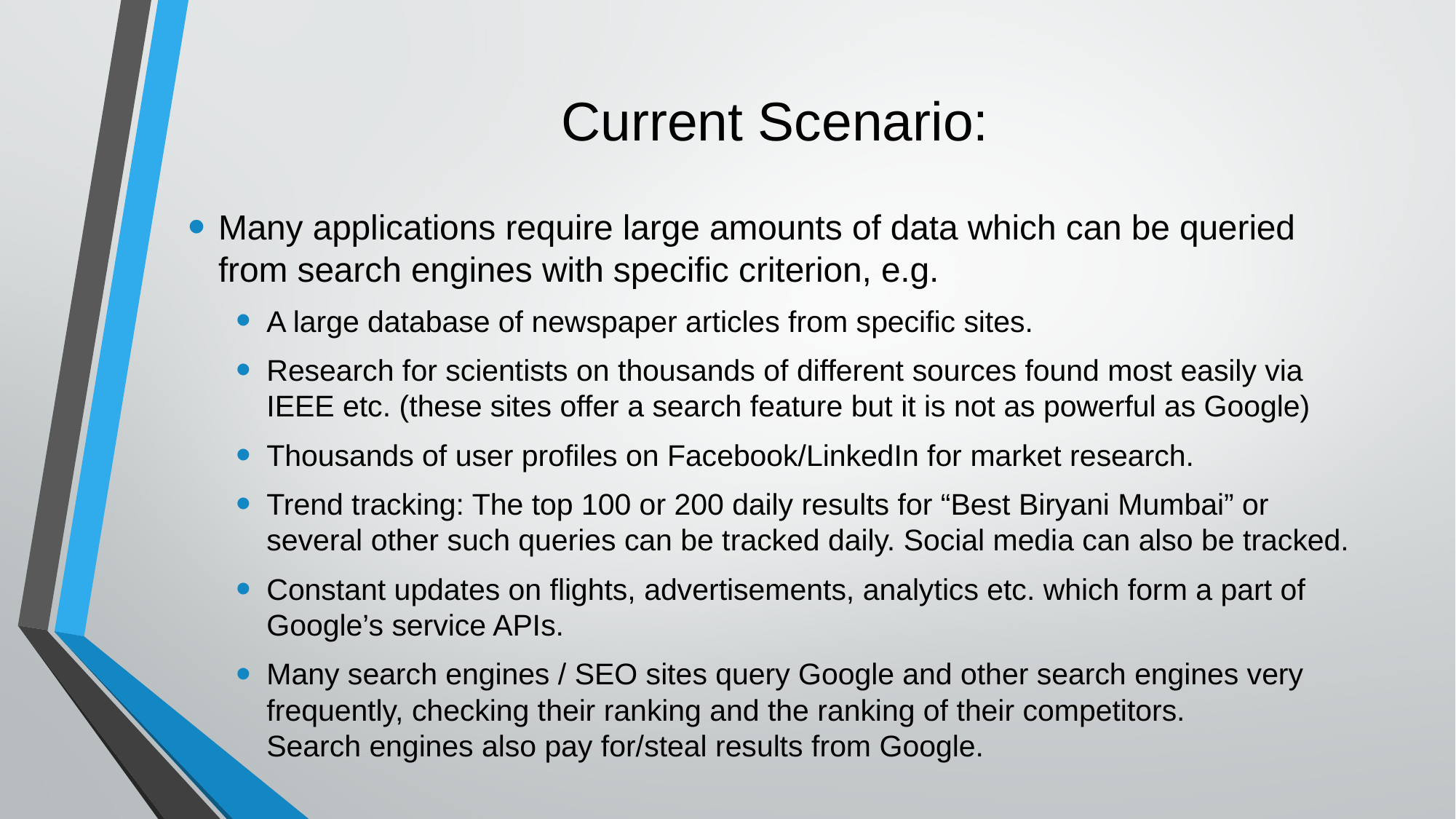

# Current Scenario:
Many applications require large amounts of data which can be queried from search engines with specific criterion, e.g.
A large database of newspaper articles from specific sites.
Research for scientists on thousands of different sources found most easily via IEEE etc. (these sites offer a search feature but it is not as powerful as Google)
Thousands of user profiles on Facebook/LinkedIn for market research.
Trend tracking: The top 100 or 200 daily results for “Best Biryani Mumbai” or several other such queries can be tracked daily. Social media can also be tracked.
Constant updates on flights, advertisements, analytics etc. which form a part of Google’s service APIs.
Many search engines / SEO sites query Google and other search engines very frequently, checking their ranking and the ranking of their competitors.
Search engines also pay for/steal results from Google.